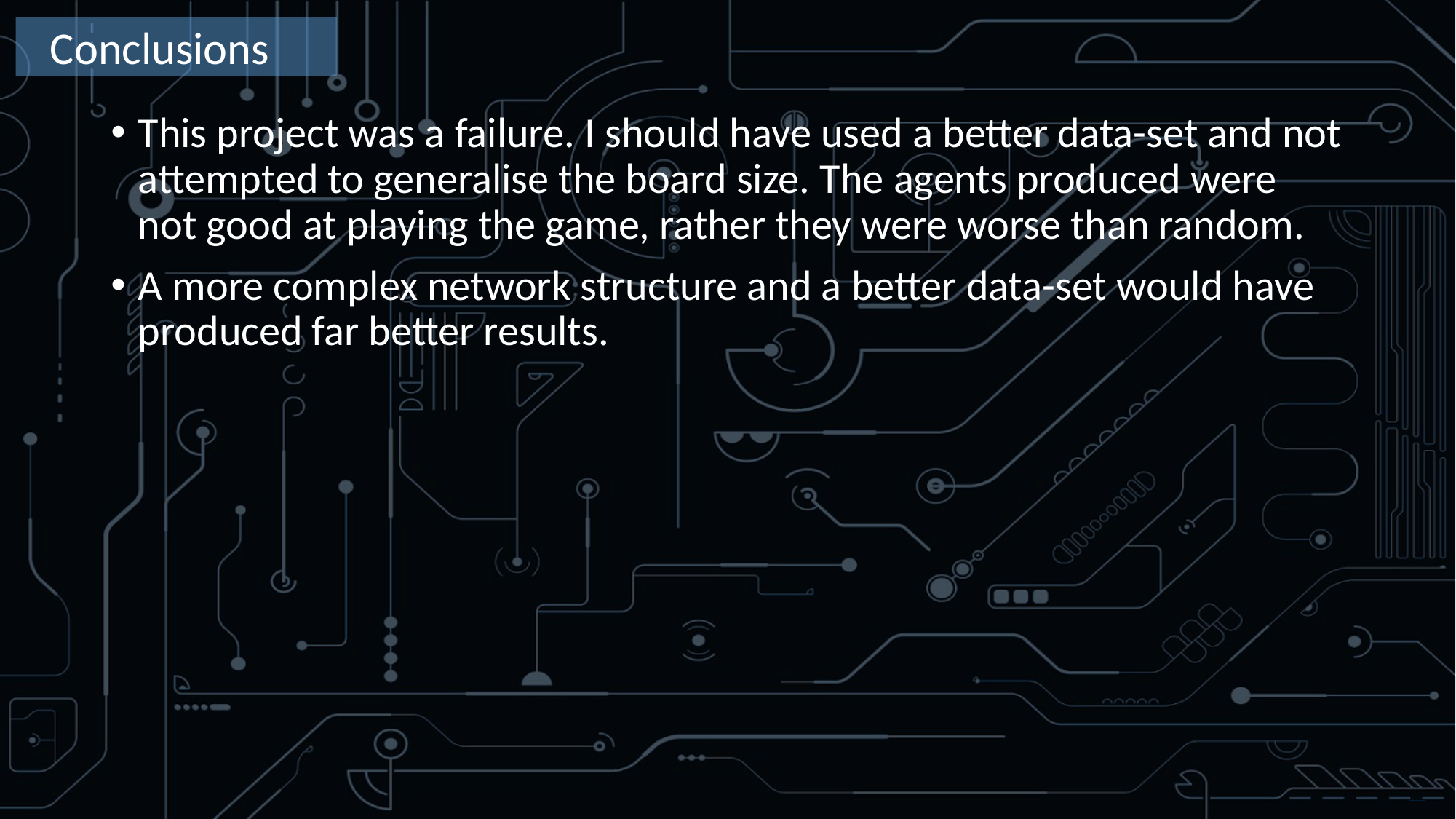

Conclusions

This project was a failure. I should have used a better data-set and not attempted to generalise the board size. The agents produced were not good at playing the game, rather they were worse than random.
A more complex network structure and a better data-set would have produced far better results.

Free PowerPoint Templates